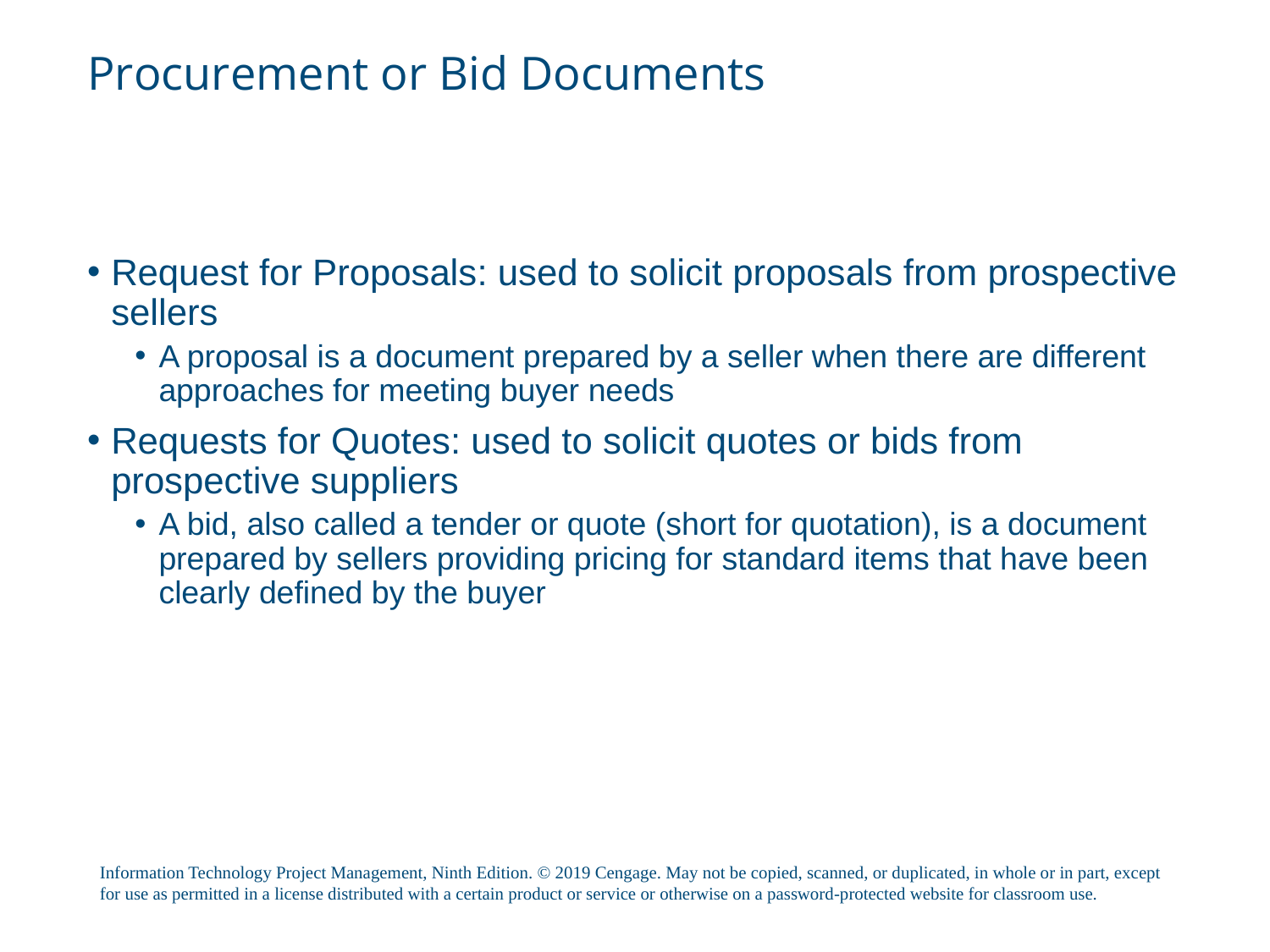

# Procurement or Bid Documents
Request for Proposals: used to solicit proposals from prospective sellers
A proposal is a document prepared by a seller when there are different approaches for meeting buyer needs
Requests for Quotes: used to solicit quotes or bids from prospective suppliers
A bid, also called a tender or quote (short for quotation), is a document prepared by sellers providing pricing for standard items that have been clearly defined by the buyer
Information Technology Project Management, Ninth Edition. © 2019 Cengage. May not be copied, scanned, or duplicated, in whole or in part, except for use as permitted in a license distributed with a certain product or service or otherwise on a password-protected website for classroom use.